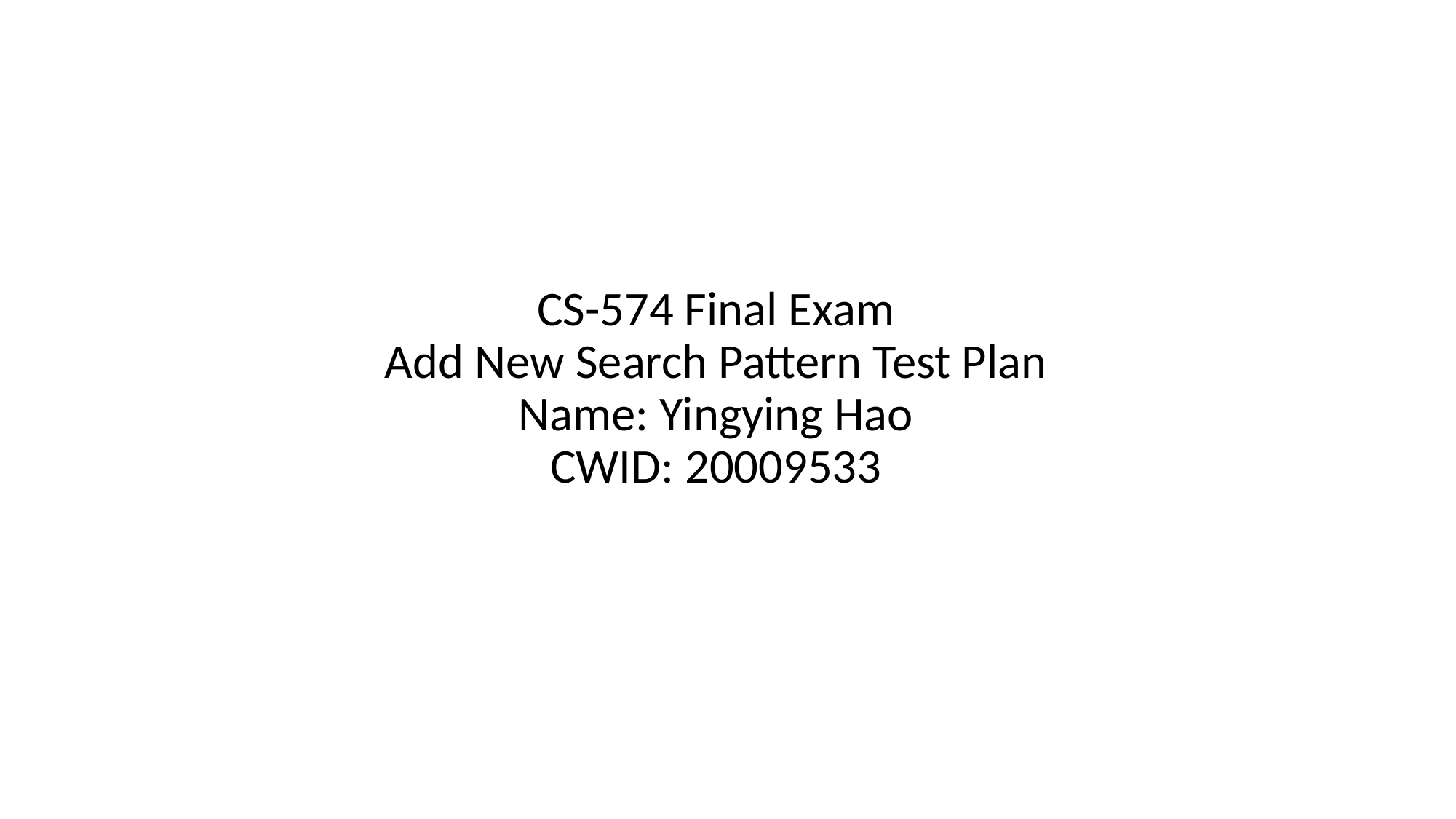

# CS-574 Final Exam Add New Search Pattern Test Plan Name: Yingying Hao CWID: 20009533